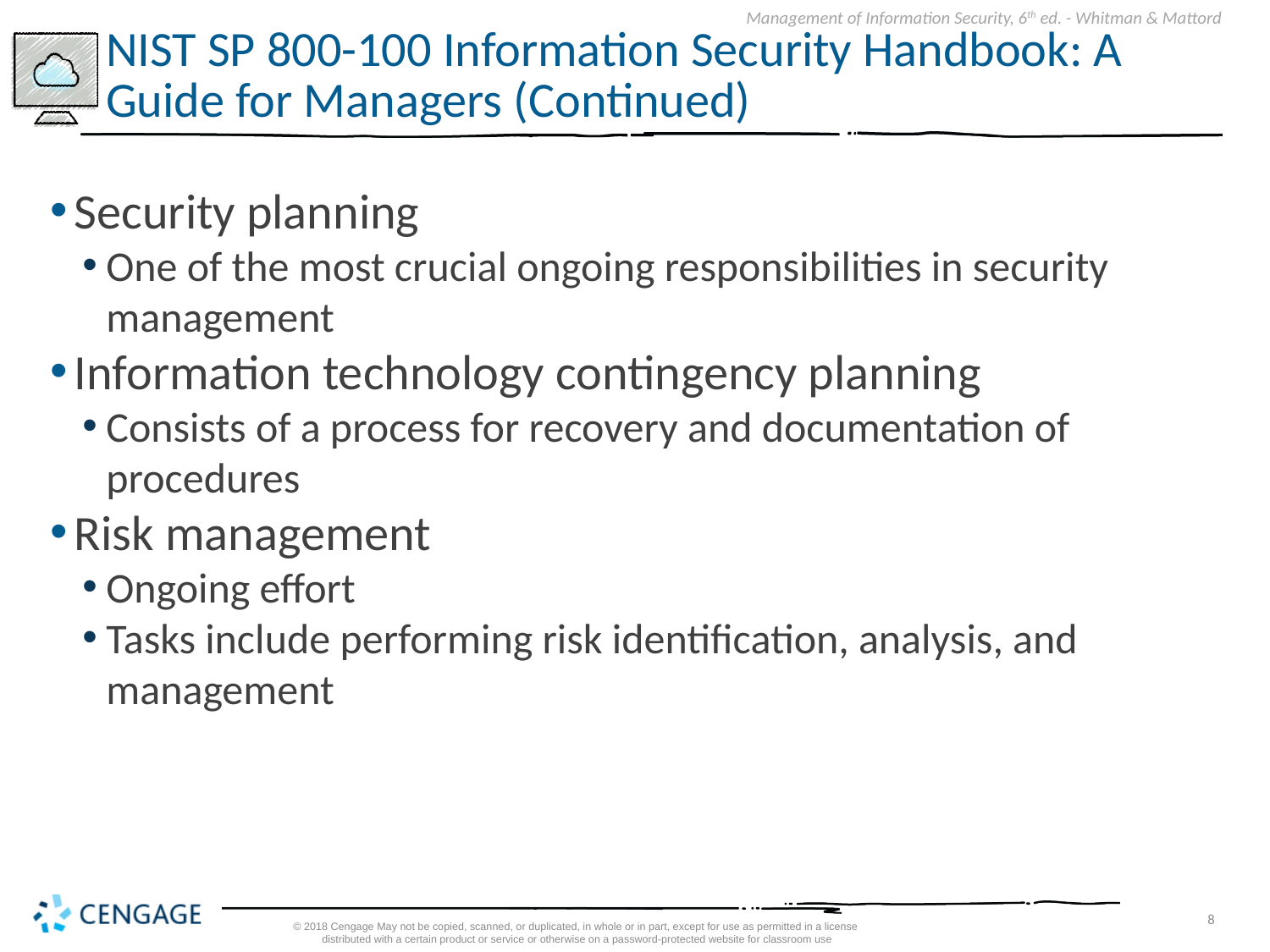

# NIST SP 800-100 Information Security Handbook: A Guide for Managers (Continued)
Security planning
One of the most crucial ongoing responsibilities in security management
Information technology contingency planning
Consists of a process for recovery and documentation of procedures
Risk management
Ongoing effort
Tasks include performing risk identification, analysis, and management